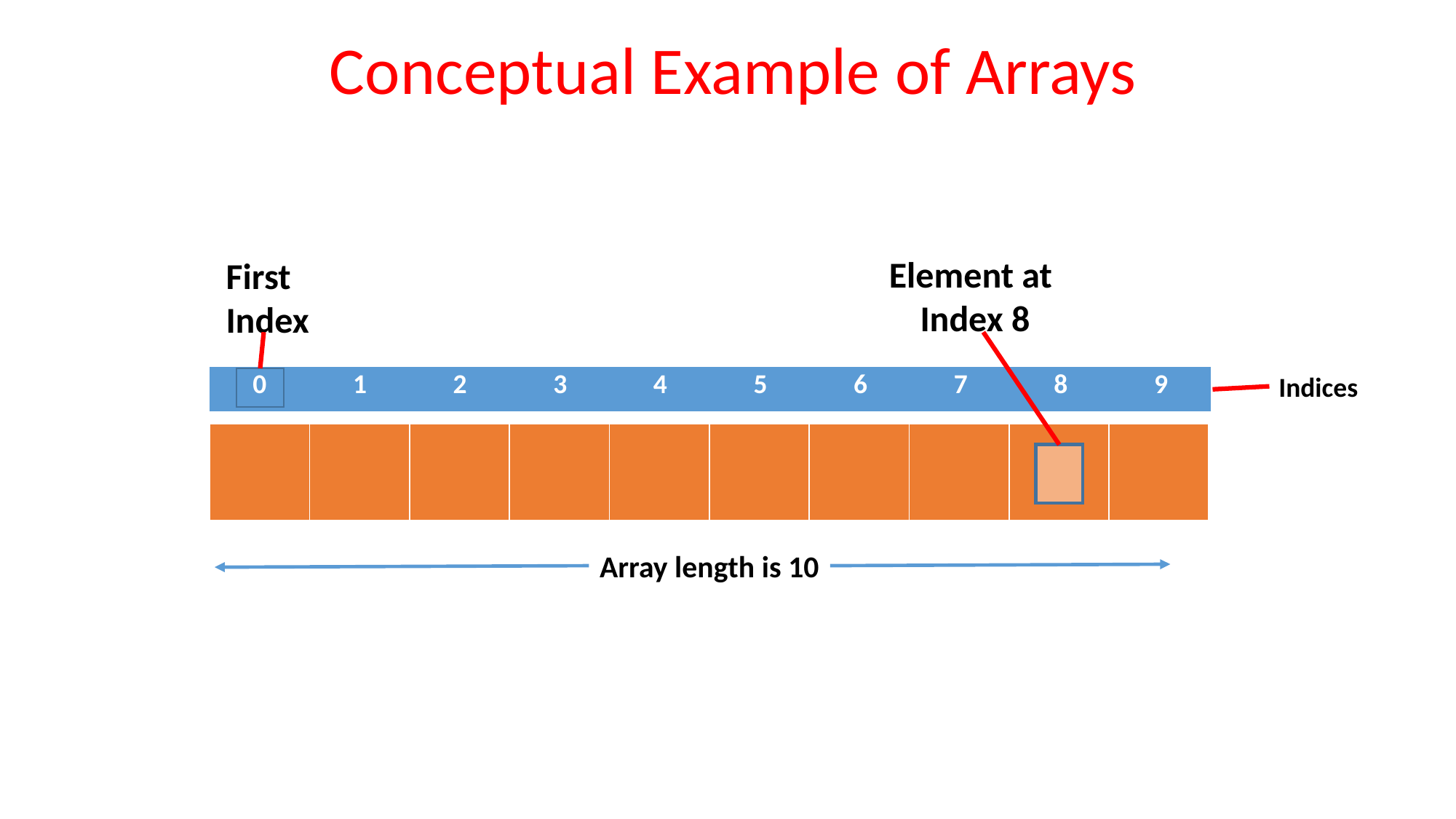

# Conceptual Example of Arrays
Element at
Index 8
First
Index
Indices
| 0 | 1 | 2 | 3 | 4 | 5 | 6 | 7 | 8 | 9 |
| --- | --- | --- | --- | --- | --- | --- | --- | --- | --- |

|  |  |  |  |  |  |  |  |  |  |
| --- | --- | --- | --- | --- | --- | --- | --- | --- | --- |

Array length is 10